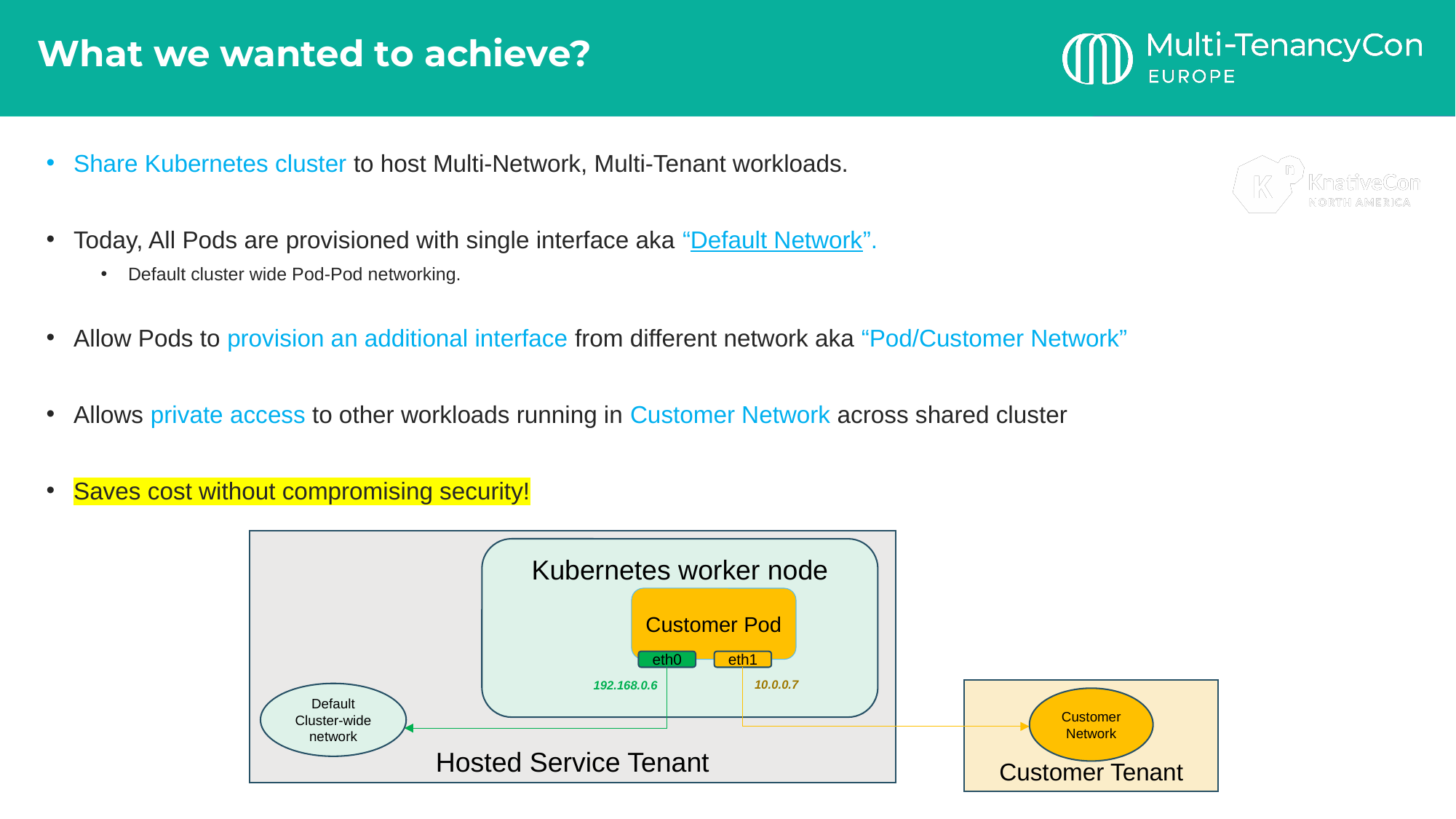

What we wanted to achieve?
Share Kubernetes cluster to host Multi-Network, Multi-Tenant workloads.

Today, All Pods are provisioned with single interface aka “Default Network”.
Default cluster wide Pod-Pod networking.

Allow Pods to provision an additional interface from different network aka “Pod/Customer Network”

Allows private access to other workloads running in Customer Network across shared cluster

Saves cost without compromising security!

Hosted Service Tenant
Kubernetes worker node
Customer Pod
eth1
eth0
10.0.0.7
192.168.0.6
Customer Tenant
Default Cluster-wide network
Customer Network